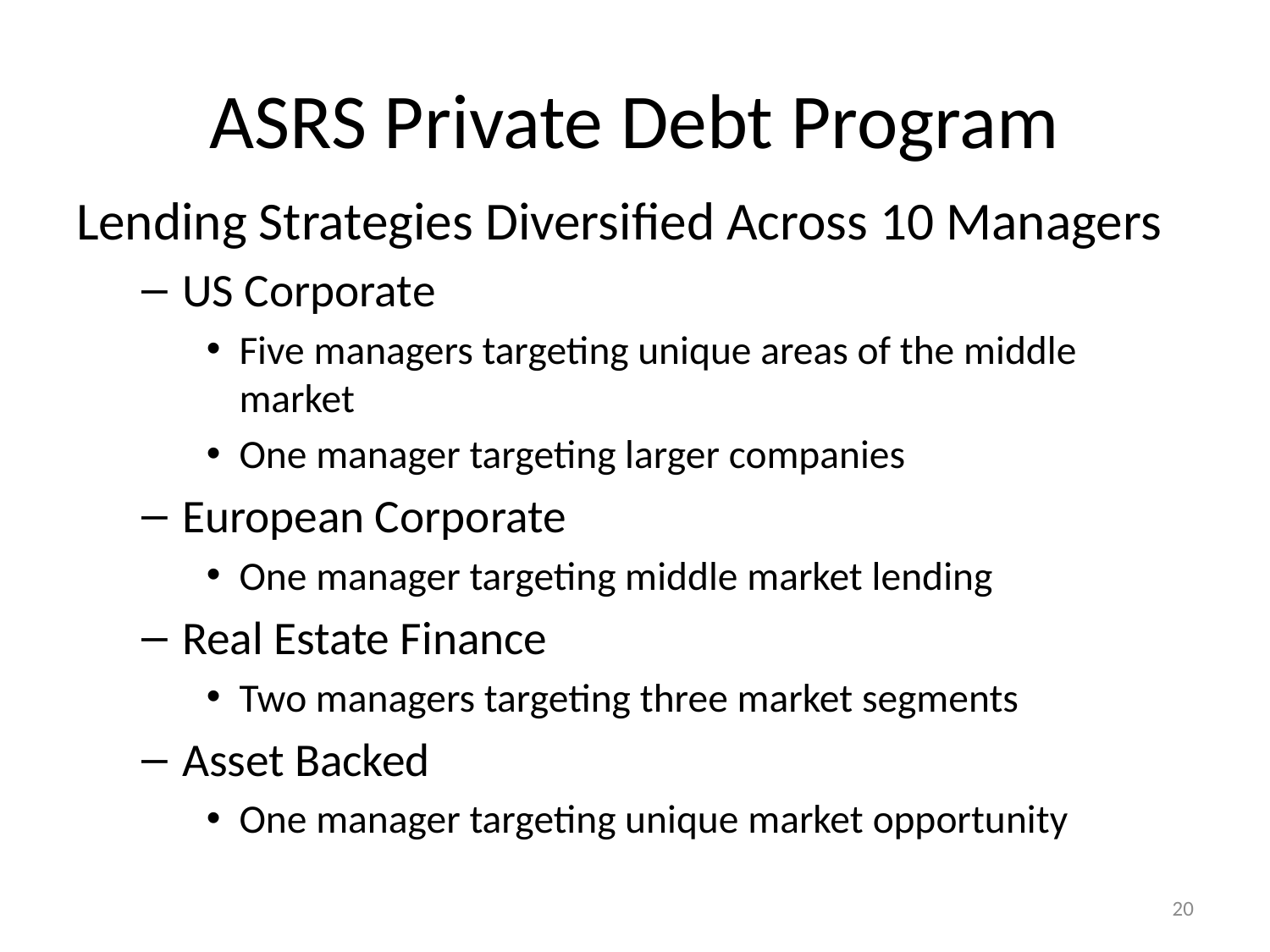

# ASRS Private Debt Program
Lending Strategies Diversified Across 10 Managers
US Corporate
Five managers targeting unique areas of the middle market
One manager targeting larger companies
European Corporate
One manager targeting middle market lending
Real Estate Finance
Two managers targeting three market segments
Asset Backed
One manager targeting unique market opportunity

20